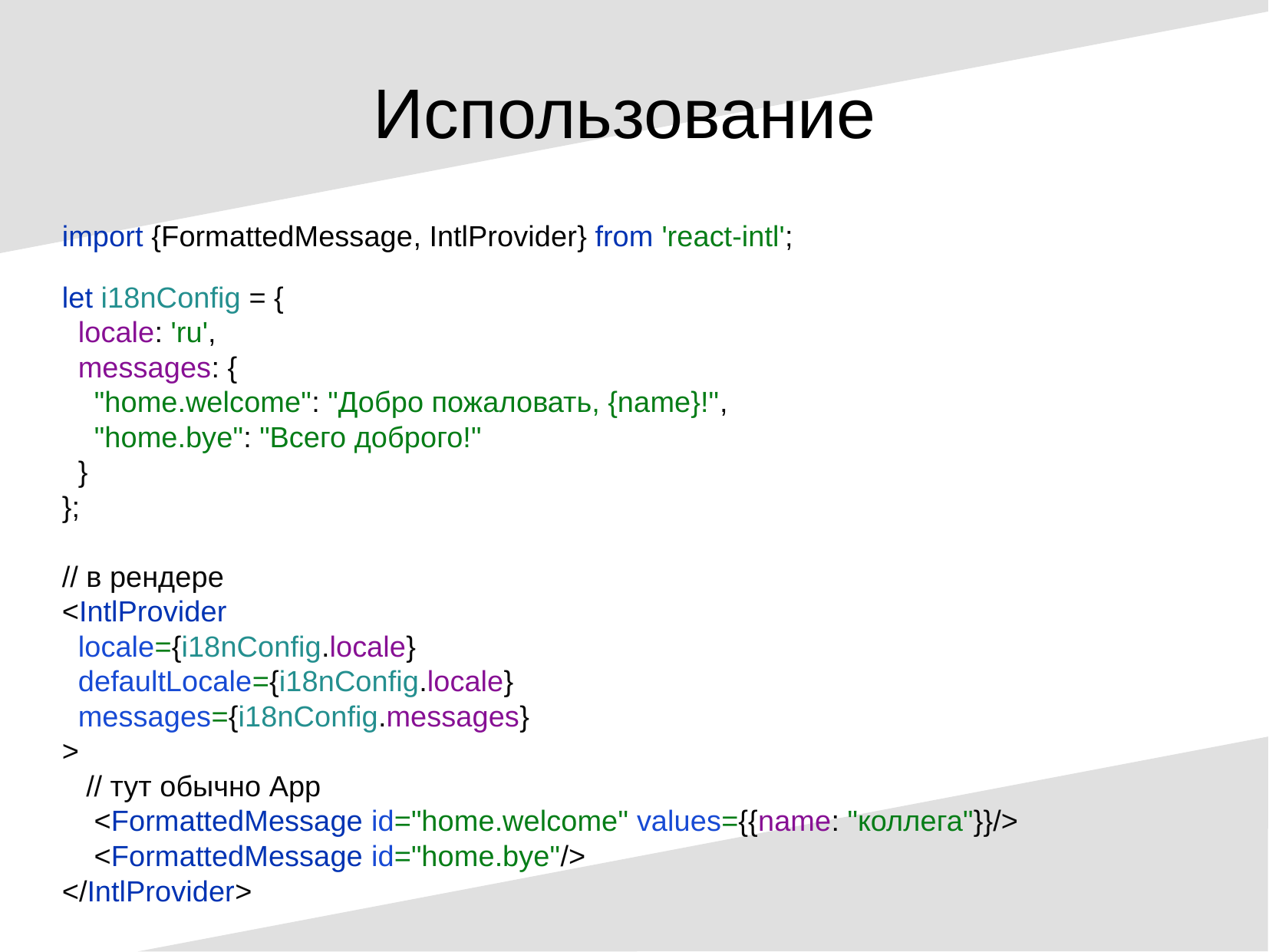

Использование
import {FormattedMessage, IntlProvider} from 'react-intl';
let i18nConfig = {
  locale: 'ru',
  messages: {
    "home.welcome": "Добро пожаловать, {name}!",
    "home.bye": "Всего доброго!"
  }
};
// в рендере
<IntlProvider
  locale={i18nConfig.locale}
  defaultLocale={i18nConfig.locale}
  messages={i18nConfig.messages}
>
   // тут обычно App
    <FormattedMessage id="home.welcome" values={{name: "коллега"}}/>
    <FormattedMessage id="home.bye"/>
</IntlProvider>